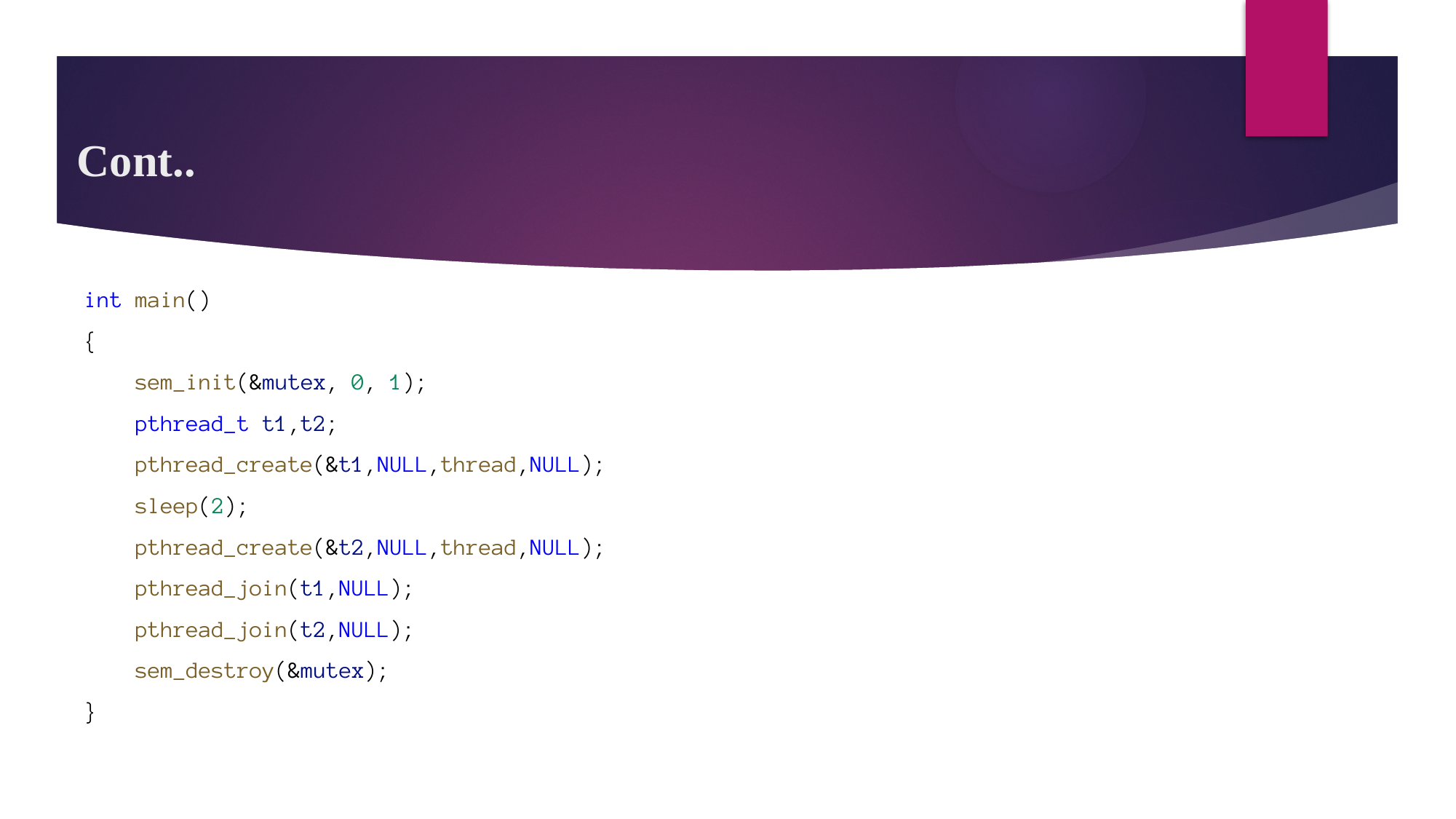

# Cont..
int main()
{
    sem_init(&mutex, 0, 1);
    pthread_t t1,t2;
    pthread_create(&t1,NULL,thread,NULL);
    sleep(2);
    pthread_create(&t2,NULL,thread,NULL);
    pthread_join(t1,NULL);
    pthread_join(t2,NULL);
    sem_destroy(&mutex);
}